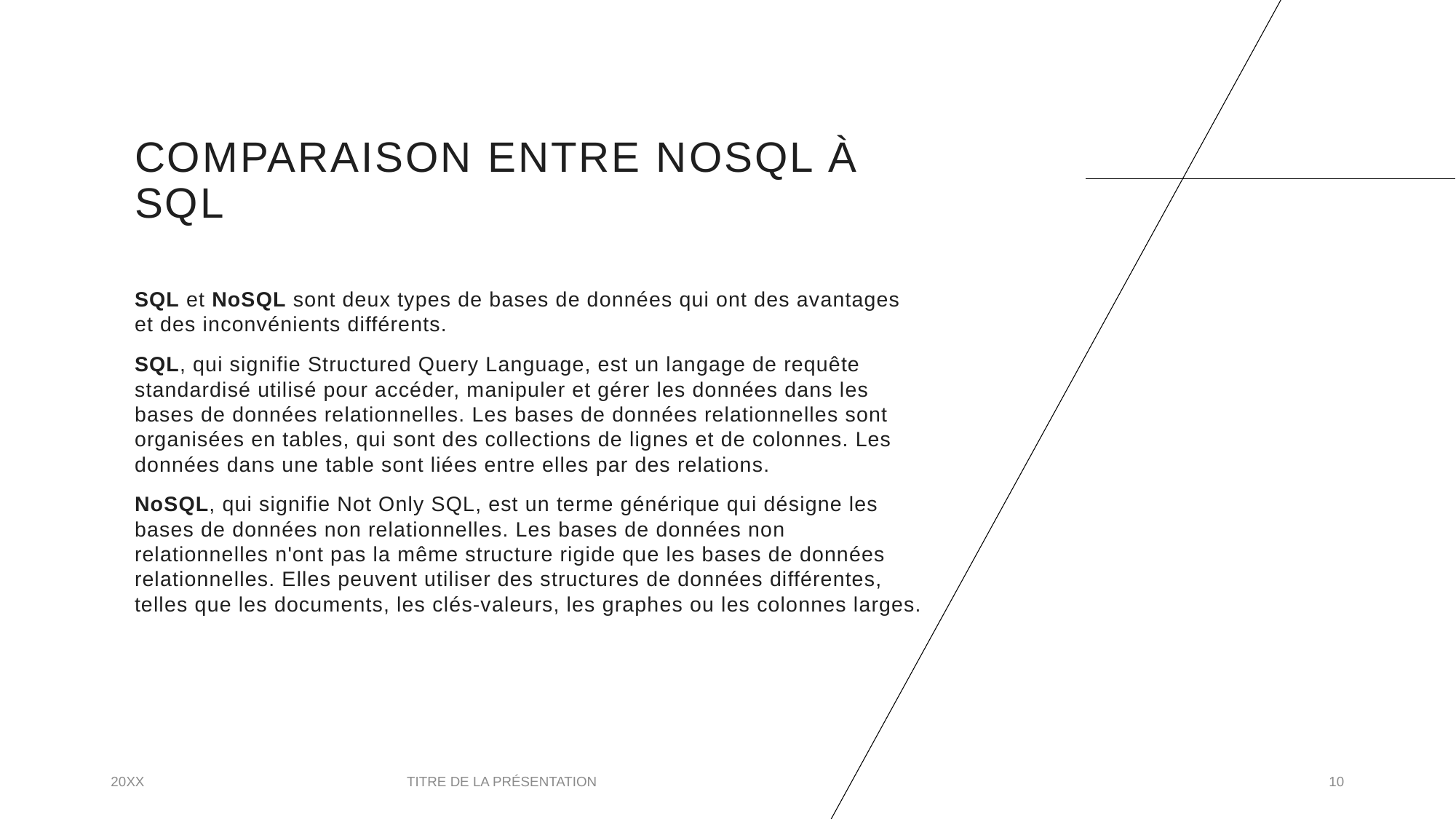

# Comparaison entre NoSQL à SQL
SQL et NoSQL sont deux types de bases de données qui ont des avantages et des inconvénients différents.
SQL, qui signifie Structured Query Language, est un langage de requête standardisé utilisé pour accéder, manipuler et gérer les données dans les bases de données relationnelles. Les bases de données relationnelles sont organisées en tables, qui sont des collections de lignes et de colonnes. Les données dans une table sont liées entre elles par des relations.
NoSQL, qui signifie Not Only SQL, est un terme générique qui désigne les bases de données non relationnelles. Les bases de données non relationnelles n'ont pas la même structure rigide que les bases de données relationnelles. Elles peuvent utiliser des structures de données différentes, telles que les documents, les clés-valeurs, les graphes ou les colonnes larges.

20XX
TITRE DE LA PRÉSENTATION
10